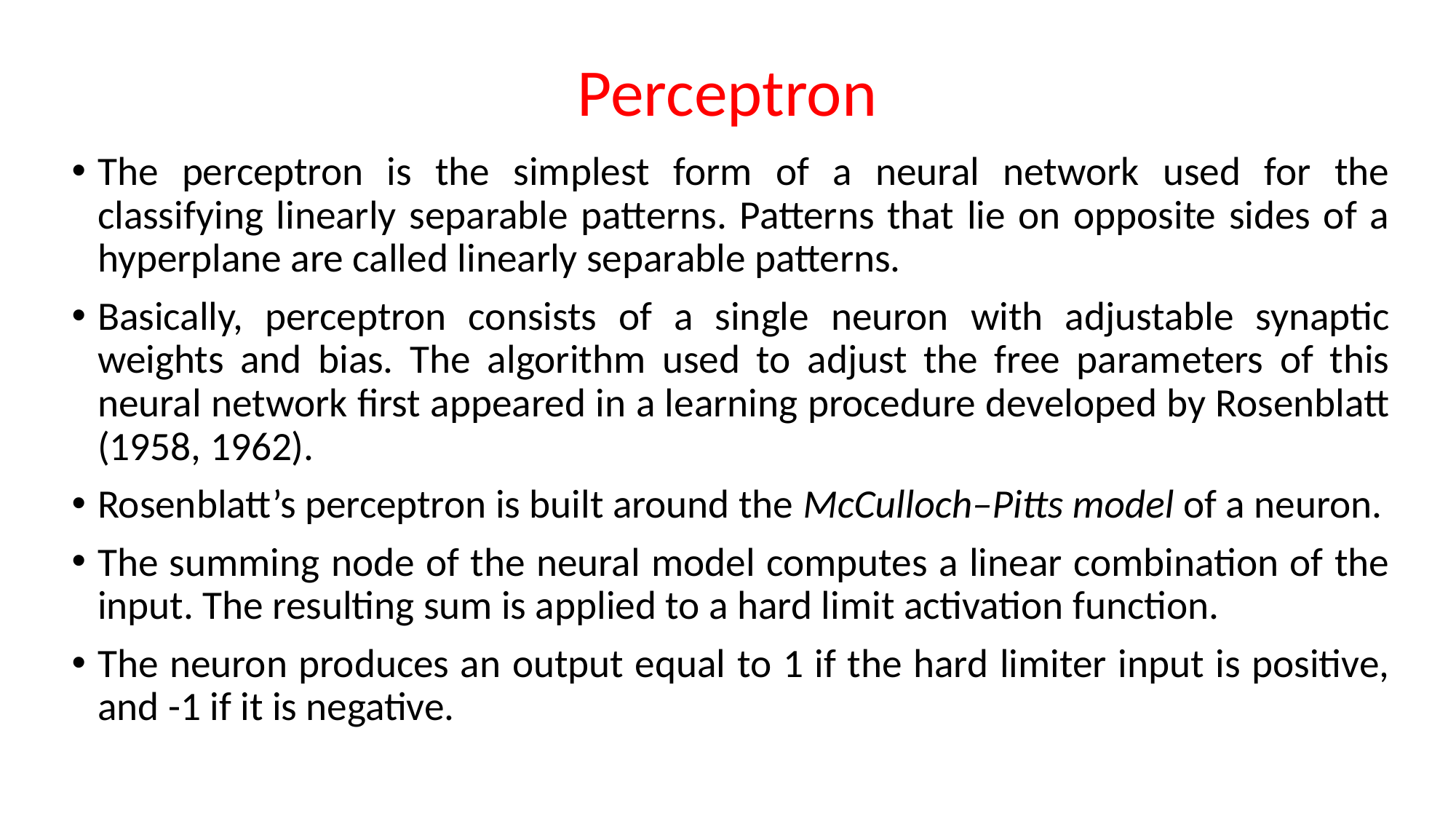

# Perceptron
The perceptron is the simplest form of a neural network used for the classifying linearly separable patterns. Patterns that lie on opposite sides of a hyperplane are called linearly separable patterns.
Basically, perceptron consists of a single neuron with adjustable synaptic weights and bias. The algorithm used to adjust the free parameters of this neural network first appeared in a learning procedure developed by Rosenblatt (1958, 1962).
Rosenblatt’s perceptron is built around the McCulloch–Pitts model of a neuron.
The summing node of the neural model computes a linear combination of the input. The resulting sum is applied to a hard limit activation function.
The neuron produces an output equal to 1 if the hard limiter input is positive, and -1 if it is negative.